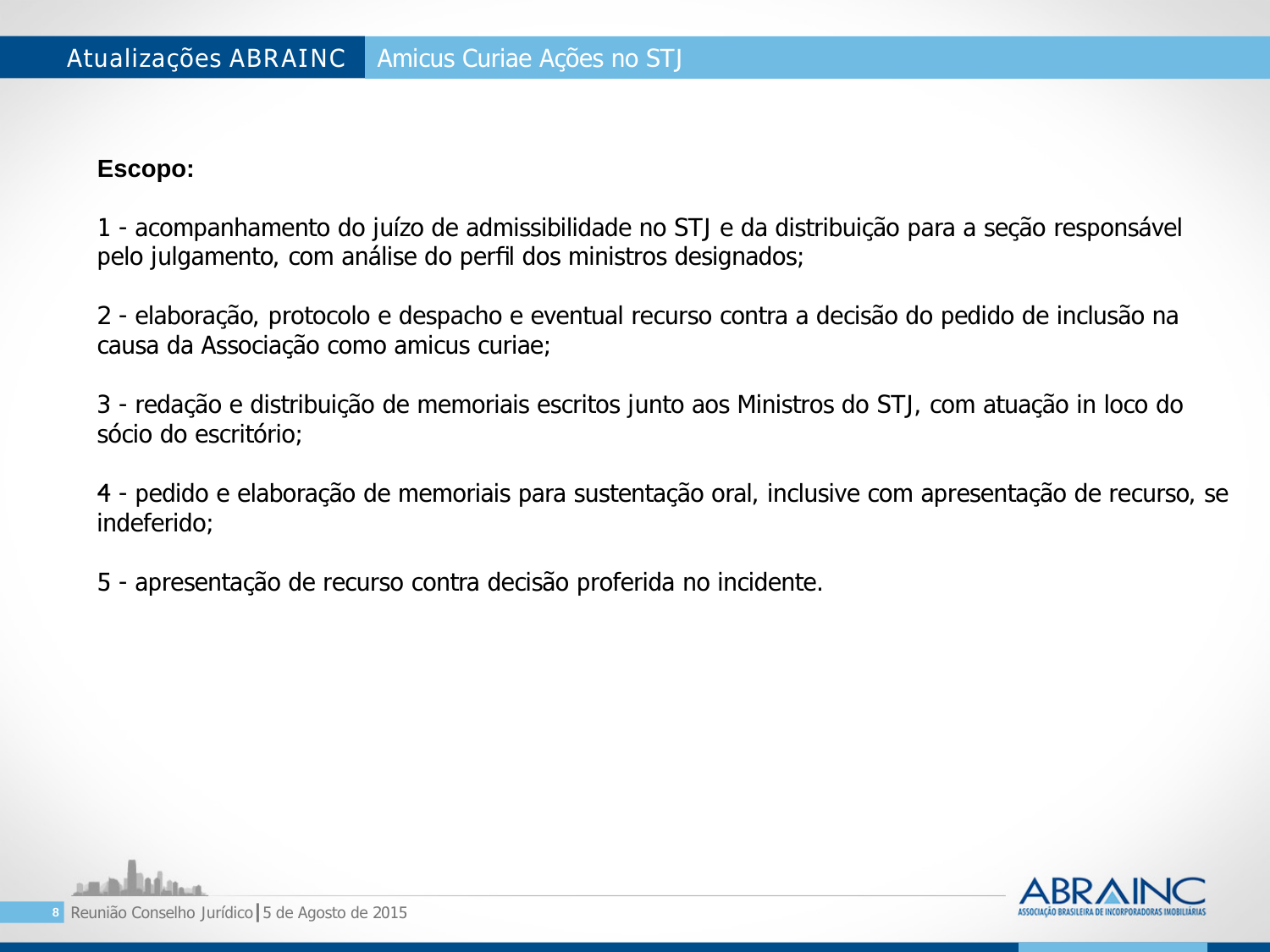

Atualizações ABRAINC
Amicus Curiae Ações no STJ
Escopo:

1 - acompanhamento do juízo de admissibilidade no STJ e da distribuição para a seção responsável pelo julgamento, com análise do perfil dos ministros designados;

2 - elaboração, protocolo e despacho e eventual recurso contra a decisão do pedido de inclusão na causa da Associação como amicus curiae;

3 - redação e distribuição de memoriais escritos junto aos Ministros do STJ, com atuação in loco do sócio do escritório;

4 - pedido e elaboração de memoriais para sustentação oral, inclusive com apresentação de recurso, se indeferido;

5 - apresentação de recurso contra decisão proferida no incidente.